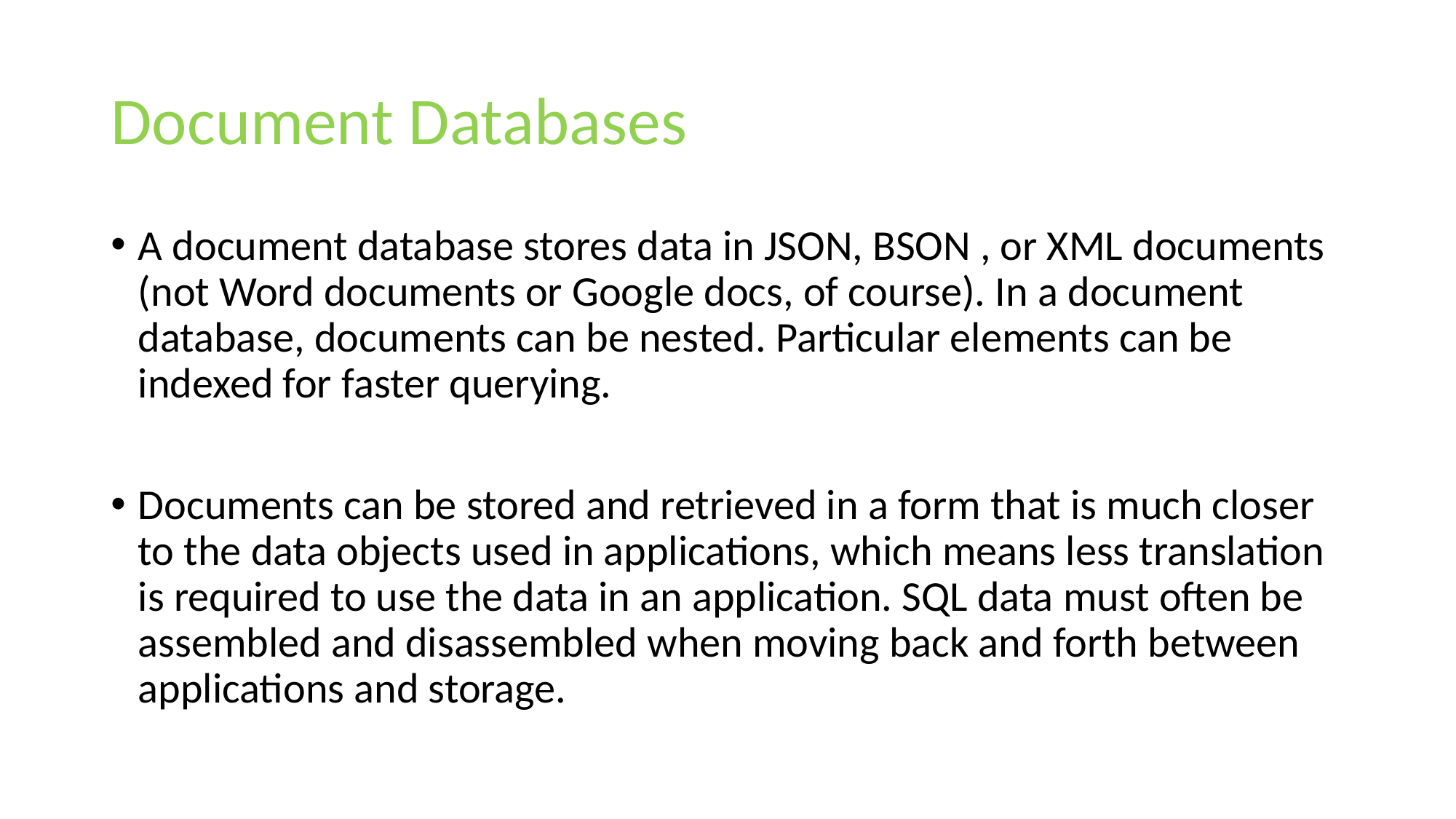

# Document Databases
A document database stores data in JSON, BSON , or XML documents (not Word documents or Google docs, of course). In a document database, documents can be nested. Particular elements can be indexed for faster querying.

Documents can be stored and retrieved in a form that is much closer to the data objects used in applications, which means less translation is required to use the data in an application. SQL data must often be assembled and disassembled when moving back and forth between applications and storage.